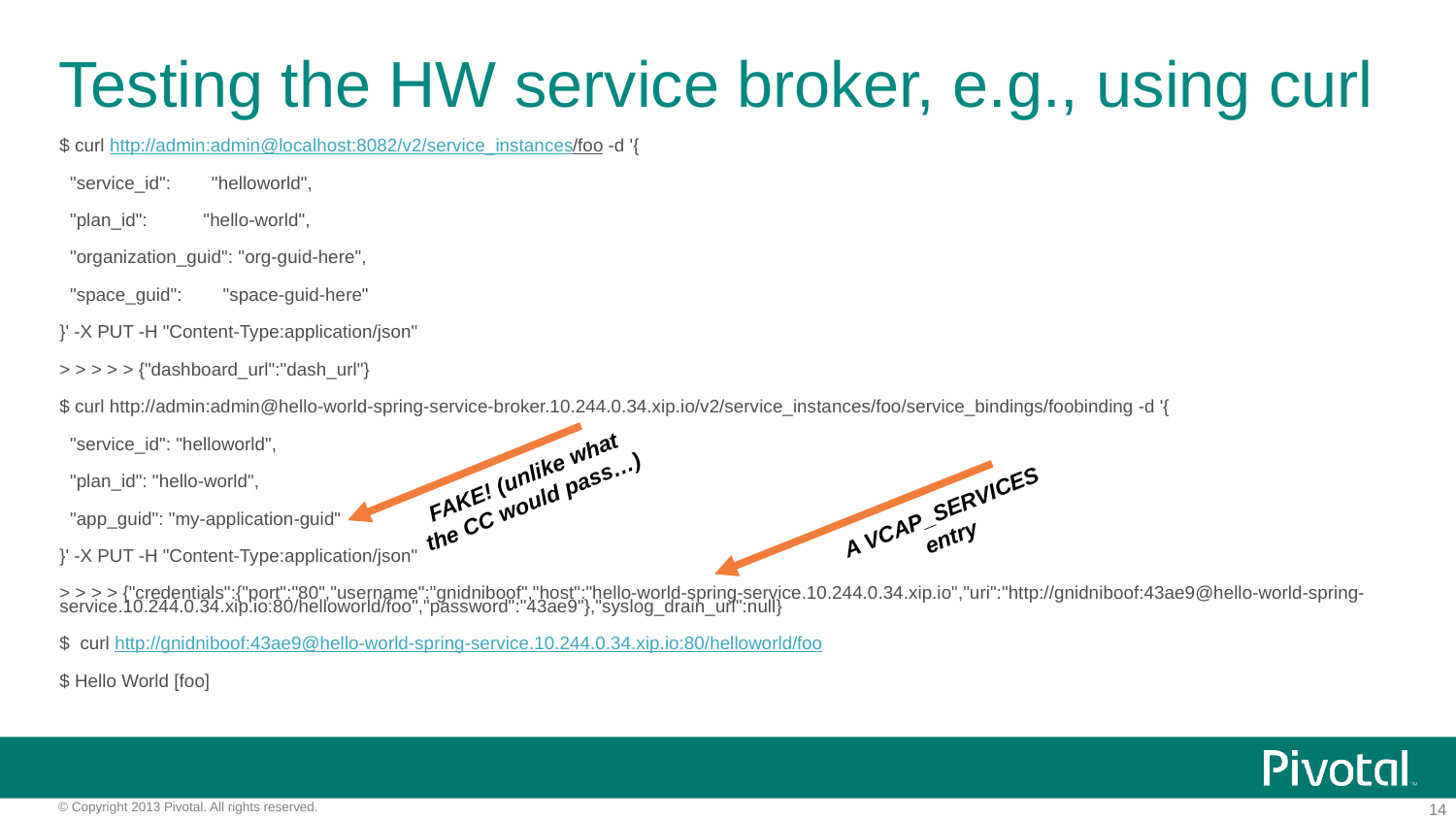

# Testing the HW service broker, e.g., using curl
$ curl http://admin:admin@localhost:8082/v2/service_instances/foo -d '{
  "service_id":        "helloworld",
  "plan_id":           "hello-world",
  "organization_guid": "org-guid-here",
  "space_guid":        "space-guid-here"
}' -X PUT -H "Content-Type:application/json"
> > > > > {"dashboard_url":"dash_url"}
$ curl http://admin:admin@hello-world-spring-service-broker.10.244.0.34.xip.io/v2/service_instances/foo/service_bindings/foobinding -d '{
  "service_id": "helloworld",
  "plan_id": "hello-world",
  "app_guid": "my-application-guid"
}' -X PUT -H "Content-Type:application/json"
> > > > {"credentials":{"port":"80","username":"gnidniboof","host":"hello-world-spring-service.10.244.0.34.xip.io","uri":"http://gnidniboof:43ae9@hello-world-spring-service.10.244.0.34.xip.io:80/helloworld/foo","password":"43ae9"},"syslog_drain_url":null}
$  curl http://gnidniboof:43ae9@hello-world-spring-service.10.244.0.34.xip.io:80/helloworld/foo
$ Hello World [foo]
FAKE! (unlike what the CC would pass…)
A VCAP_SERVICES entry